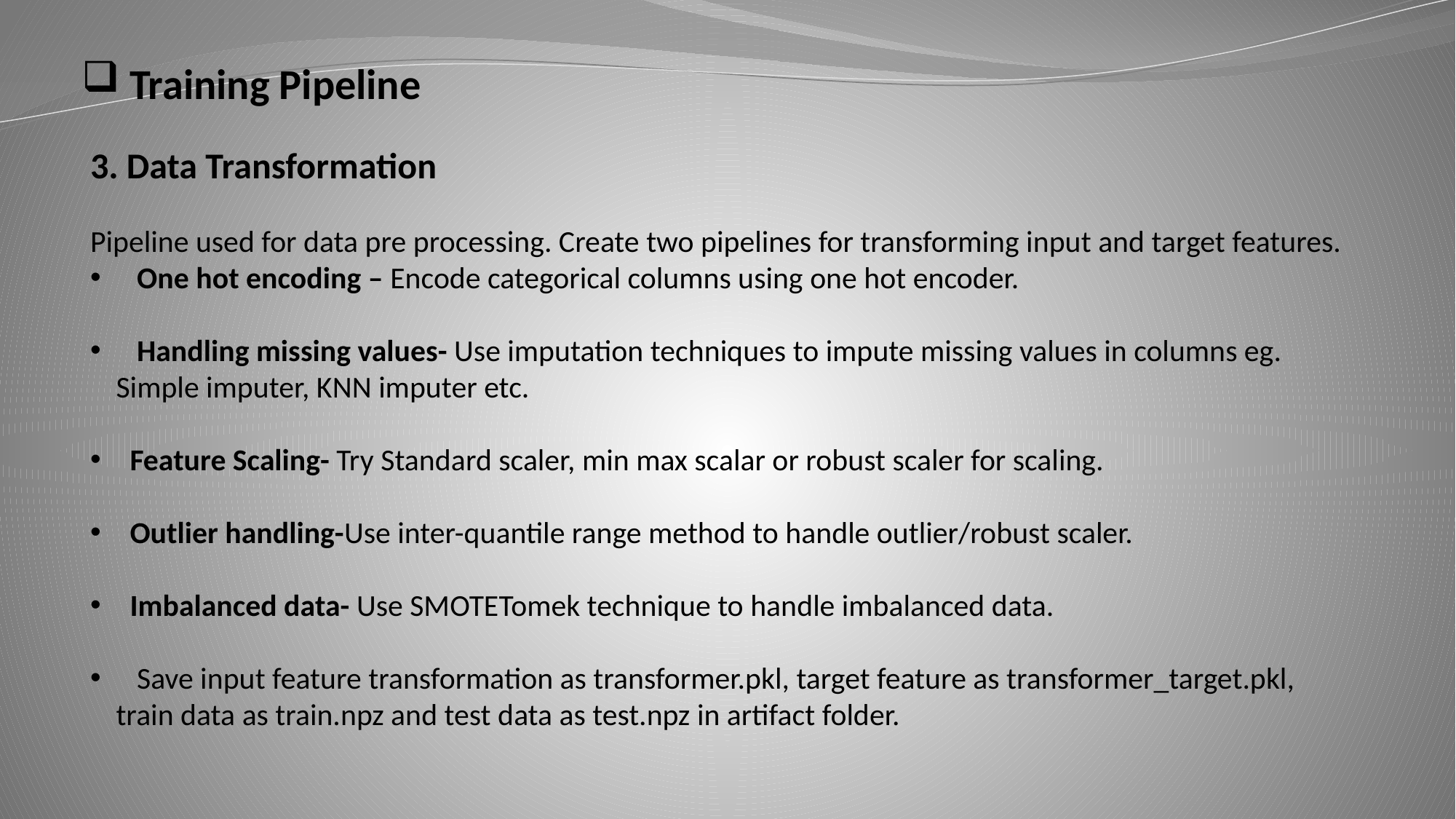

Training Pipeline
3. Data Transformation

Pipeline used for data pre processing. Create two pipelines for transforming input and target features.
   One hot encoding – Encode categorical columns using one hot encoder.

   Handling missing values- Use imputation techniques to impute missing values in columns eg.  Simple imputer, KNN imputer etc.

  Feature Scaling- Try Standard scaler, min max scalar or robust scaler for scaling.

  Outlier handling-Use inter-quantile range method to handle outlier/robust scaler.

  Imbalanced data- Use SMOTETomek technique to handle imbalanced data.

   Save input feature transformation as transformer.pkl, target feature as transformer_target.pkl, train data as train.npz and test data as test.npz in artifact folder.